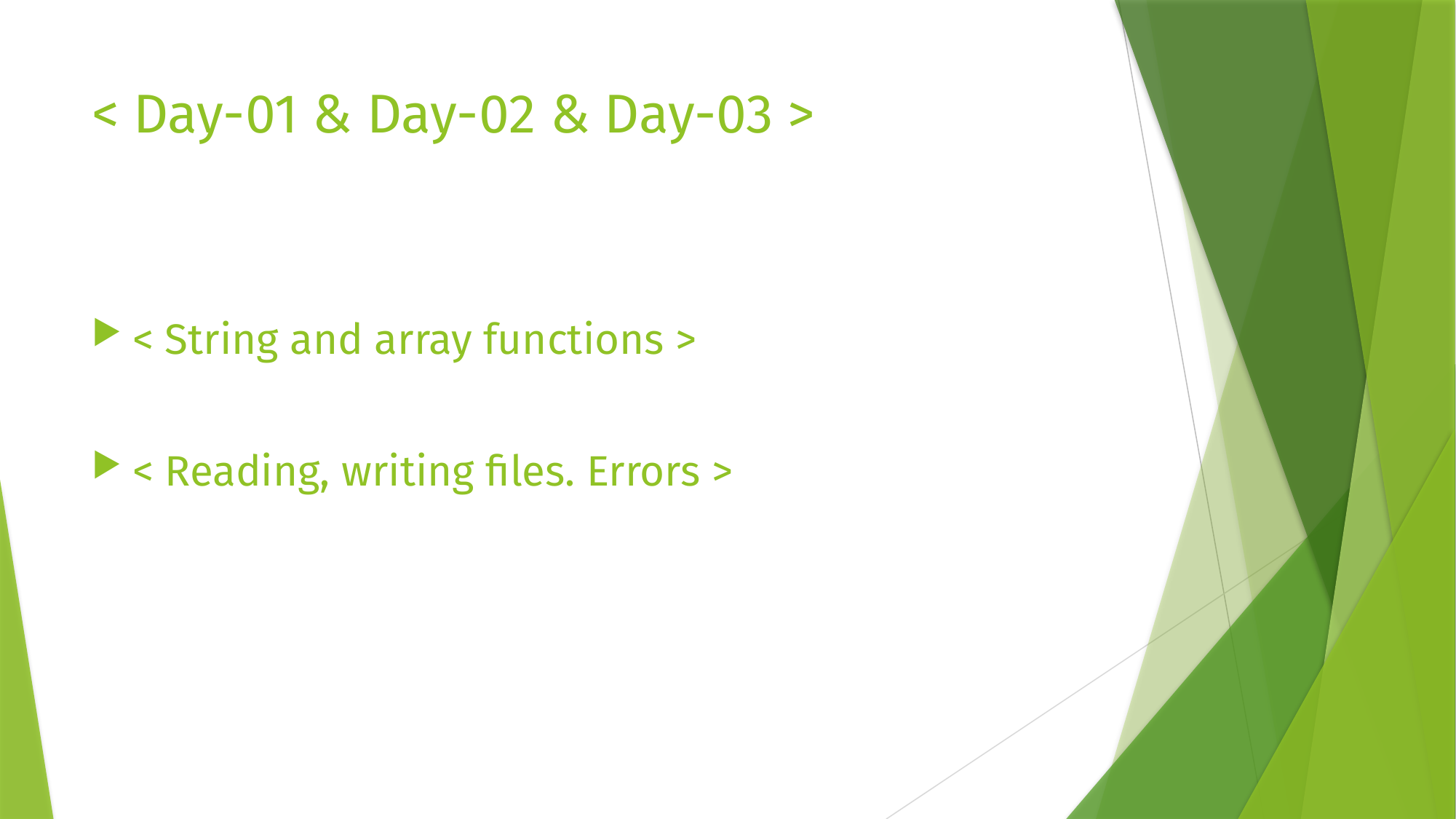

# < Day-01 & Day-02 & Day-03 >

< String and array functions >

< Reading, writing files. Errors >